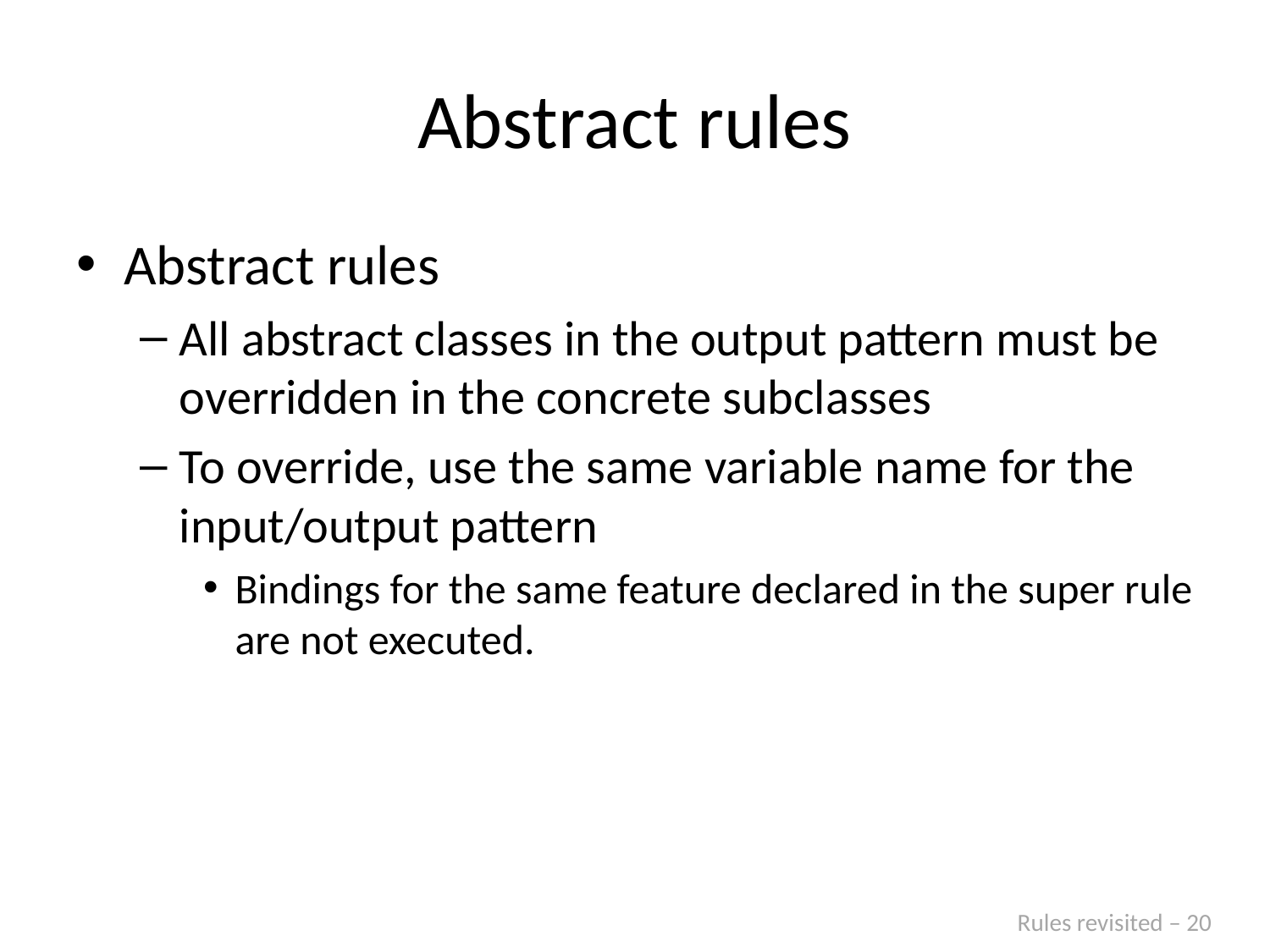

# Abstract rules
Abstract rules
All abstract classes in the output pattern must be overridden in the concrete subclasses
To override, use the same variable name for the input/output pattern
Bindings for the same feature declared in the super rule are not executed.
Rules revisited – 20